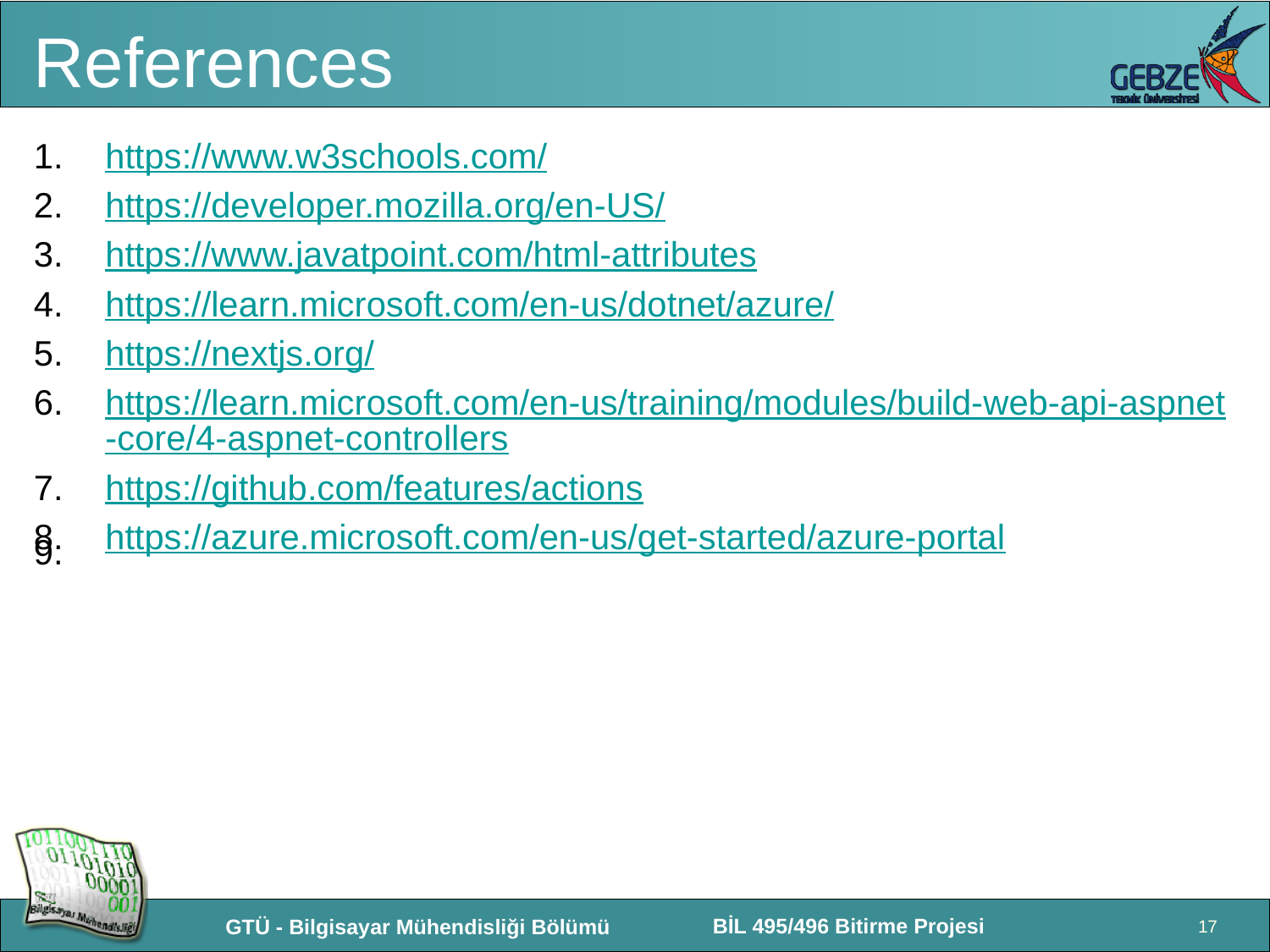

# References
https://www.w3schools.com/
https://developer.mozilla.org/en-US/
https://www.javatpoint.com/html-attributes
https://learn.microsoft.com/en-us/dotnet/azure/
https://nextjs.org/
https://learn.microsoft.com/en-us/training/modules/build-web-api-aspnet-core/4-aspnet-controllers
https://github.com/features/actions
https://azure.microsoft.com/en-us/get-started/azure-portal

17